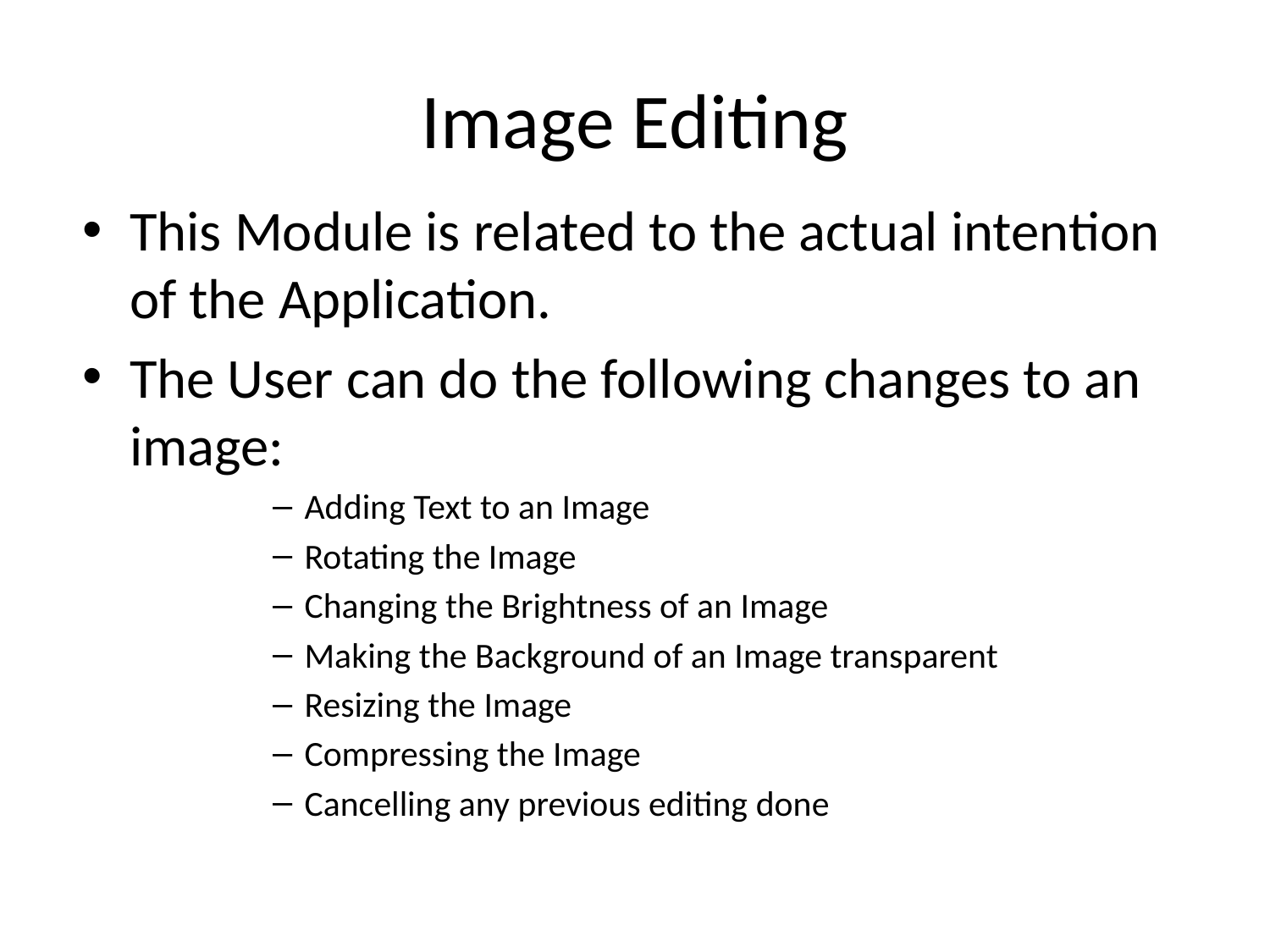

# Image Editing
This Module is related to the actual intention of the Application.
The User can do the following changes to an image:
Adding Text to an Image
Rotating the Image
Changing the Brightness of an Image
Making the Background of an Image transparent
Resizing the Image
Compressing the Image
Cancelling any previous editing done